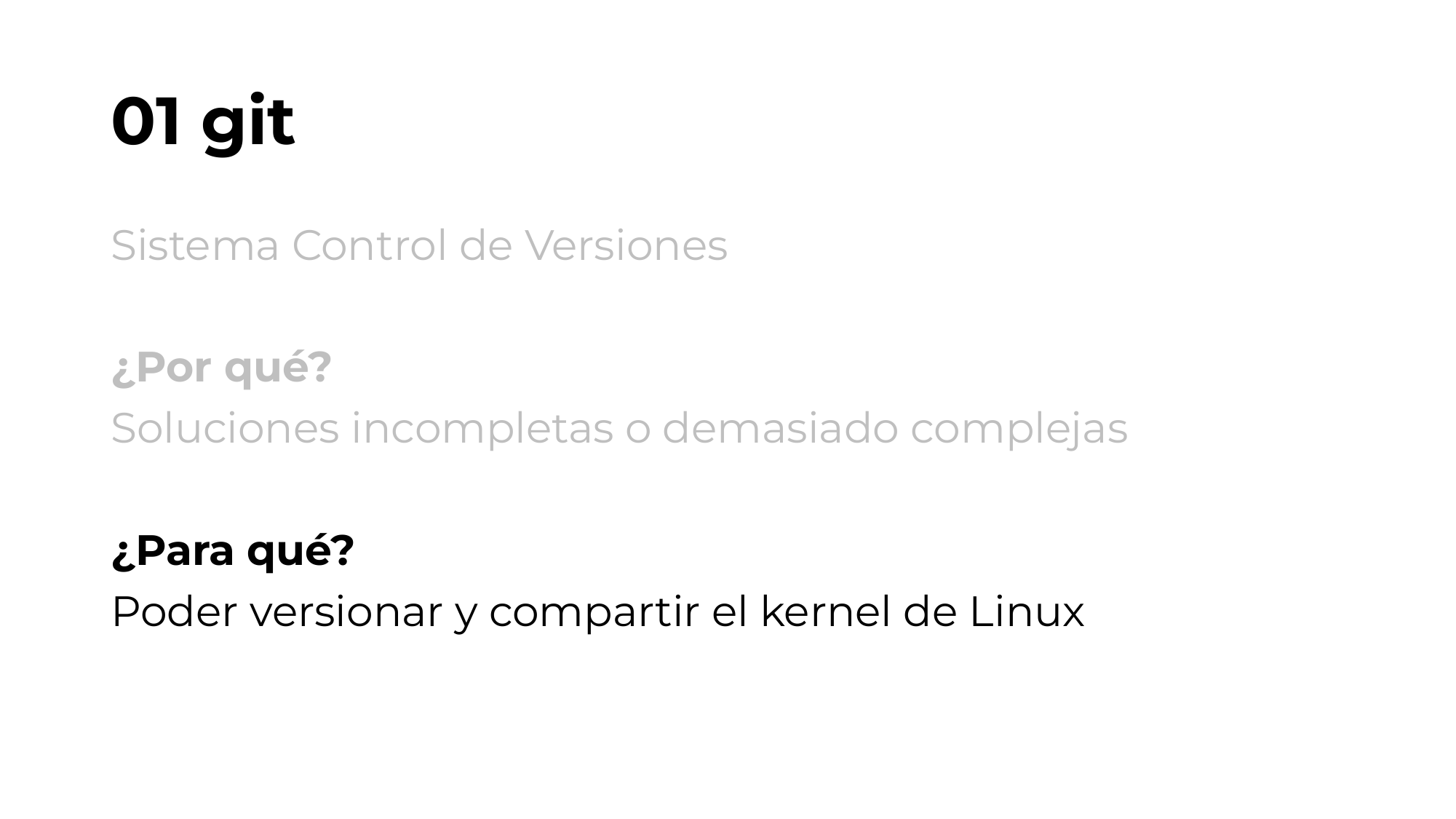

# 01 git

Sistema Control de Versiones

¿Por qué?
Soluciones incompletas o demasiado complejas

¿Para qué?
Poder versionar y compartir el kernel de Linux